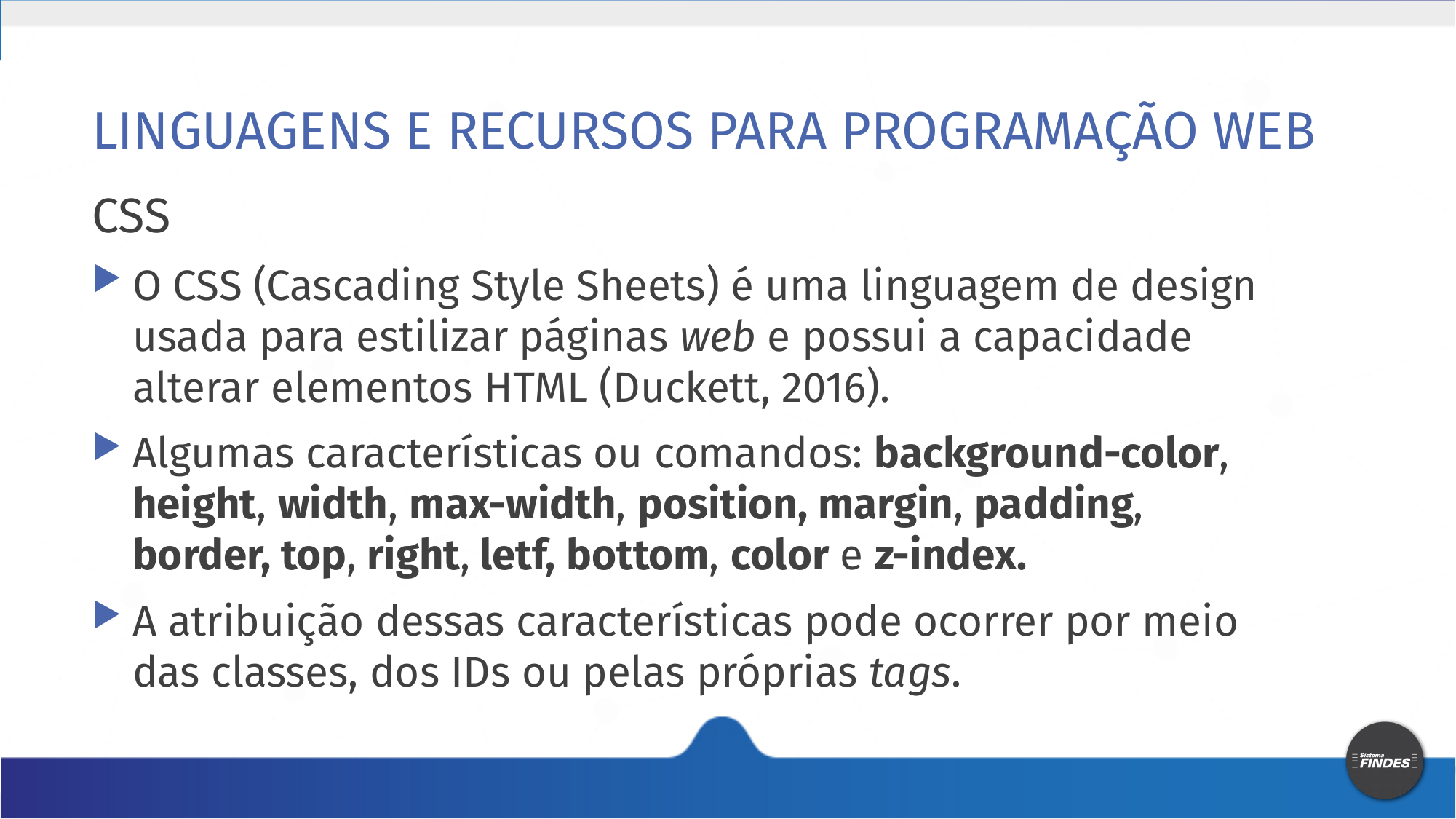

# LINGUAGENS E RECURSOS PARA PROGRAMAÇÃO WEB
CSS
O CSS (Cascading Style Sheets) é uma linguagem de design usada para estilizar páginas web e possui a capacidade alterar elementos HTML (Duckett, 2016).
Algumas características ou comandos: background-color, height, width, max-width, position, margin, padding, border, top, right, letf, bottom, color e z-index.
A atribuição dessas características pode ocorrer por meio das classes, dos IDs ou pelas próprias tags.